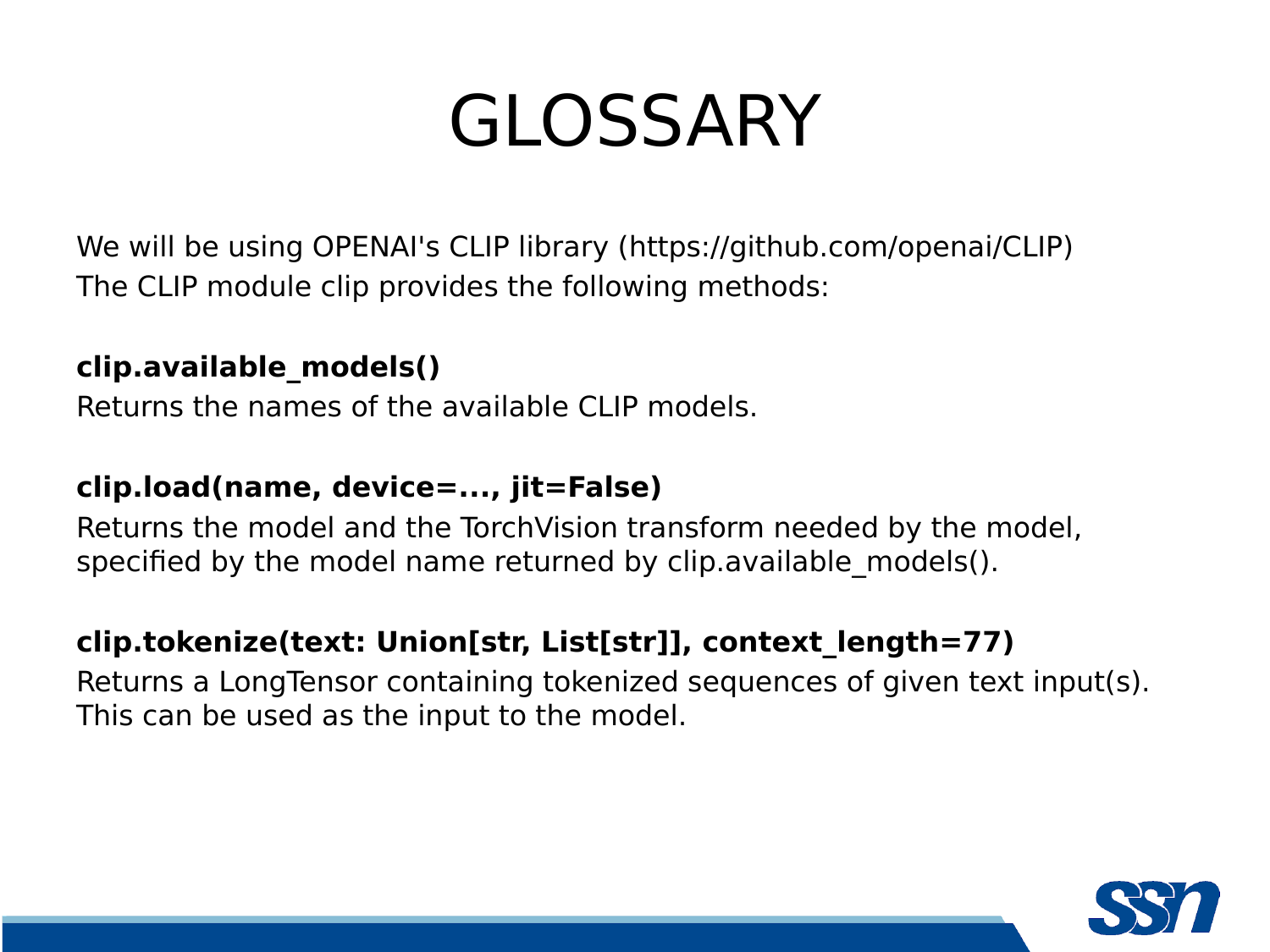

# GLOSSARY
We will be using OPENAI's CLIP library (https://github.com/openai/CLIP)
The CLIP module clip provides the following methods:

clip.available_models()
Returns the names of the available CLIP models.

clip.load(name, device=..., jit=False)
Returns the model and the TorchVision transform needed by the model, specified by the model name returned by clip.available_models().

clip.tokenize(text: Union[str, List[str]], context_length=77)
Returns a LongTensor containing tokenized sequences of given text input(s). This can be used as the input to the model.